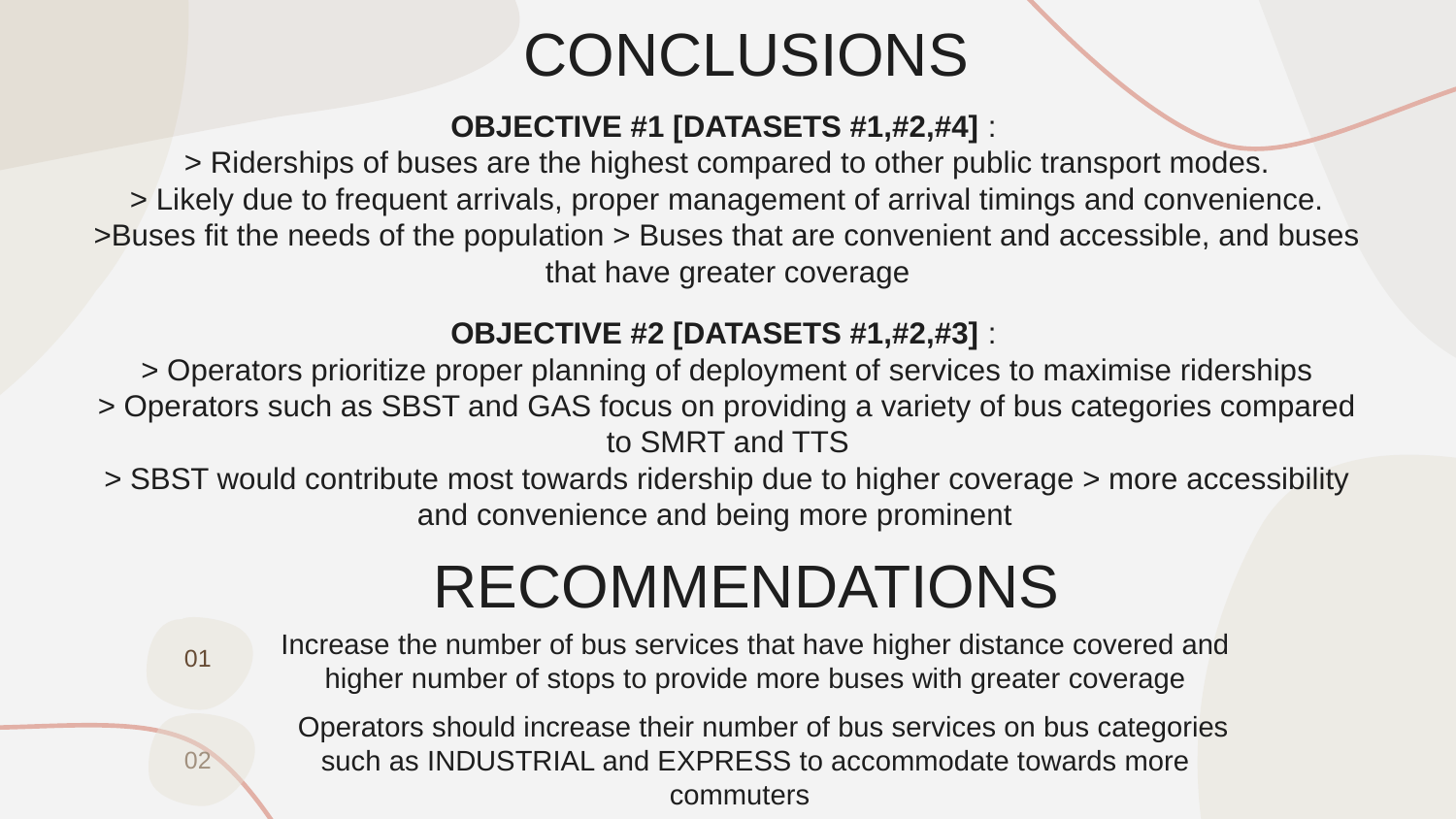

CONCLUSIONS
OBJECTIVE #1 [DATASETS #1,#2,#4] :
> Riderships of buses are the highest compared to other public transport modes.
> Likely due to frequent arrivals, proper management of arrival timings and convenience.
>Buses fit the needs of the population > Buses that are convenient and accessible, and buses that have greater coverage
OBJECTIVE #2 [DATASETS #1,#2,#3] :
> Operators prioritize proper planning of deployment of services to maximise riderships
> Operators such as SBST and GAS focus on providing a variety of bus categories compared to SMRT and TTS
> SBST would contribute most towards ridership due to higher coverage > more accessibility and convenience and being more prominent
RECOMMENDATIONS
Increase the number of bus services that have higher distance covered and higher number of stops to provide more buses with greater coverage

01
  Operators should increase their number of bus services on bus categories such as INDUSTRIAL and EXPRESS to accommodate towards more commuters

02